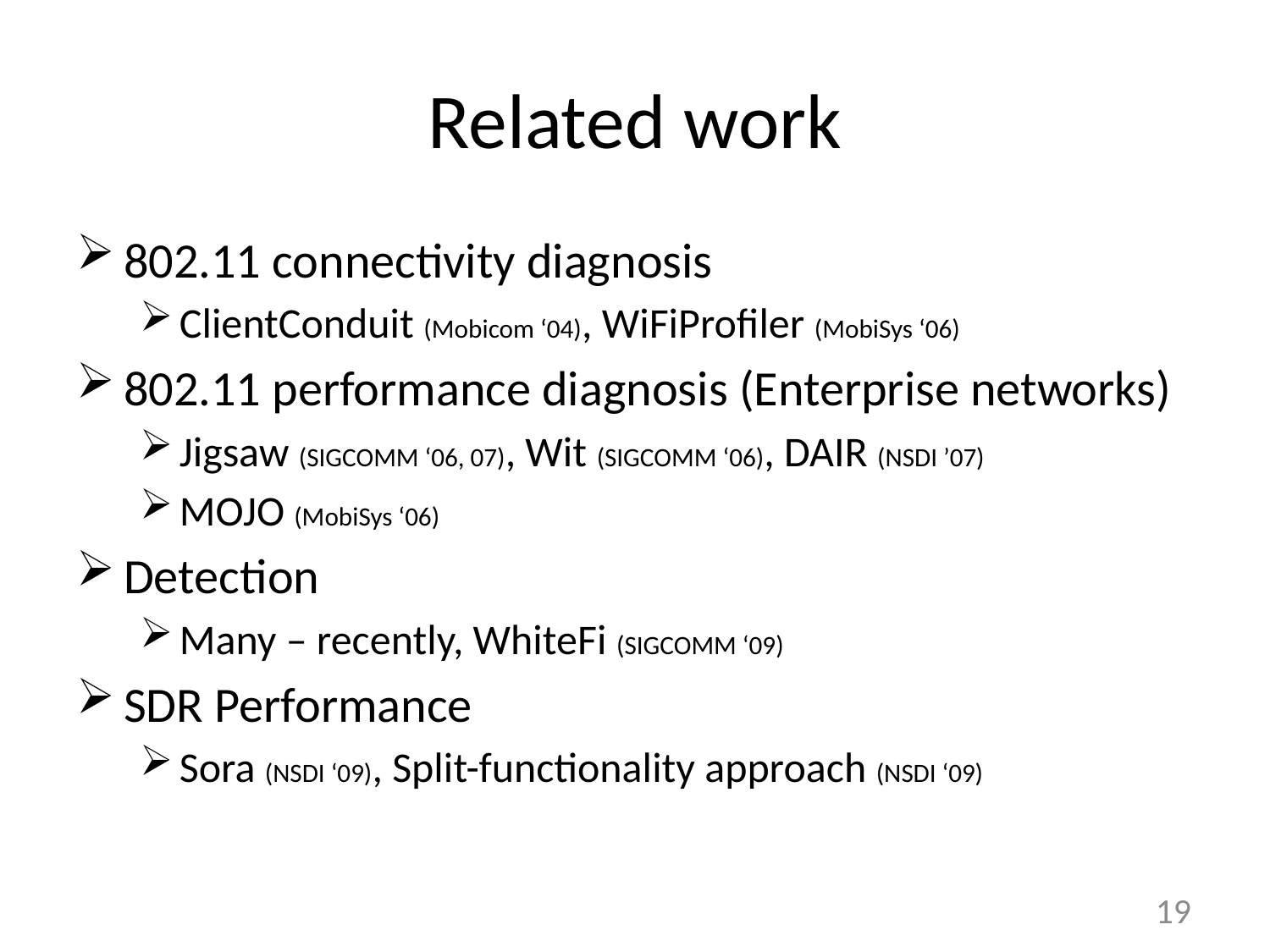

# Related work
802.11 connectivity diagnosis
ClientConduit (Mobicom ‘04), WiFiProfiler (MobiSys ‘06)
802.11 performance diagnosis (Enterprise networks)
Jigsaw (SIGCOMM ‘06, 07), Wit (SIGCOMM ‘06), DAIR (NSDI ’07)
MOJO (MobiSys ‘06)
Detection
Many – recently, WhiteFi (SIGCOMM ‘09)
SDR Performance
Sora (NSDI ‘09), Split-functionality approach (NSDI ‘09)
19